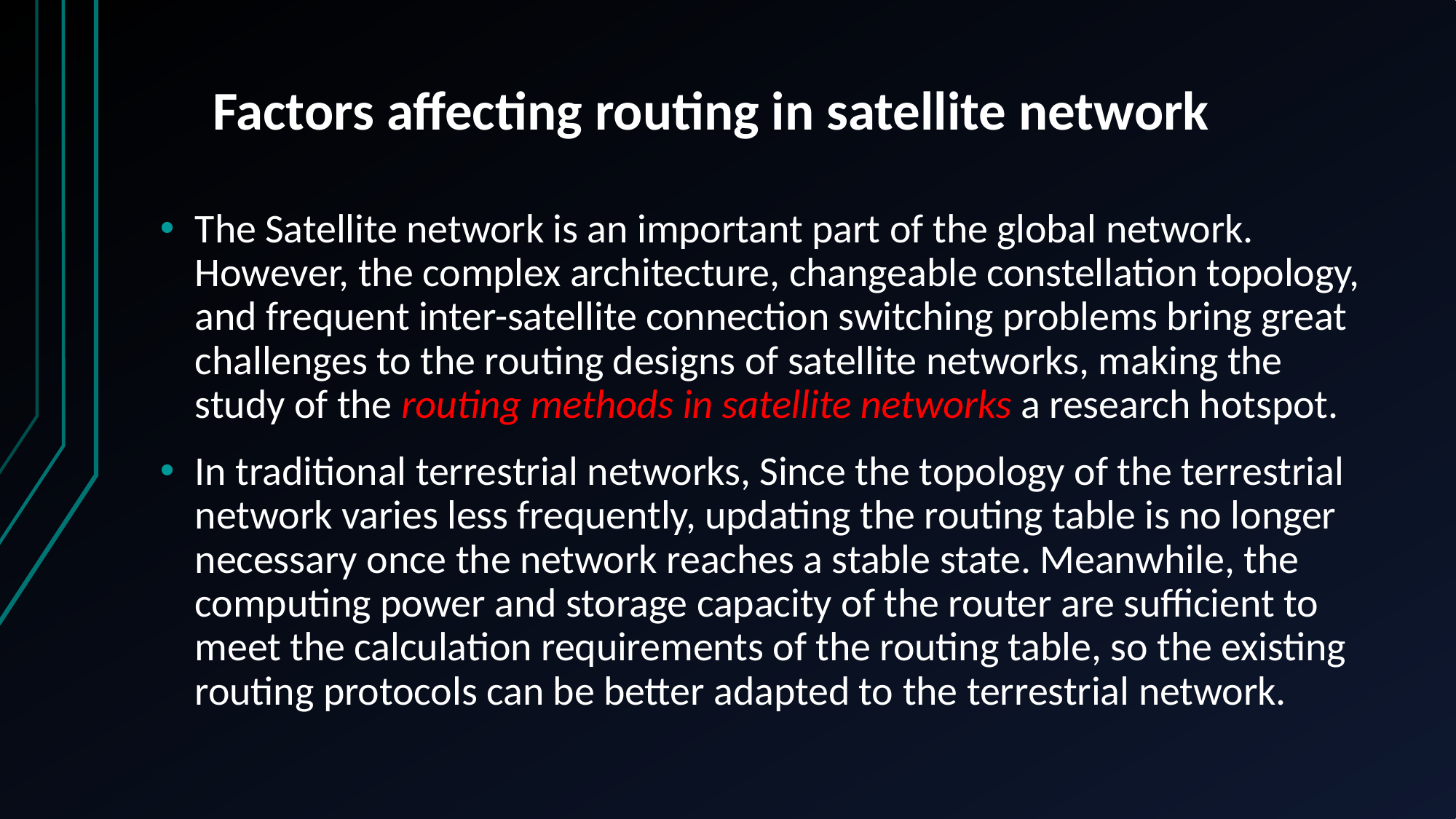

# Factors affecting routing in satellite network
The Satellite network is an important part of the global network. However, the complex architecture, changeable constellation topology, and frequent inter-satellite connection switching problems bring great challenges to the routing designs of satellite networks, making the study of the routing methods in satellite networks a research hotspot.
In traditional terrestrial networks, Since the topology of the terrestrial network varies less frequently, updating the routing table is no longer necessary once the network reaches a stable state. Meanwhile, the computing power and storage capacity of the router are sufficient to meet the calculation requirements of the routing table, so the existing routing protocols can be better adapted to the terrestrial network.